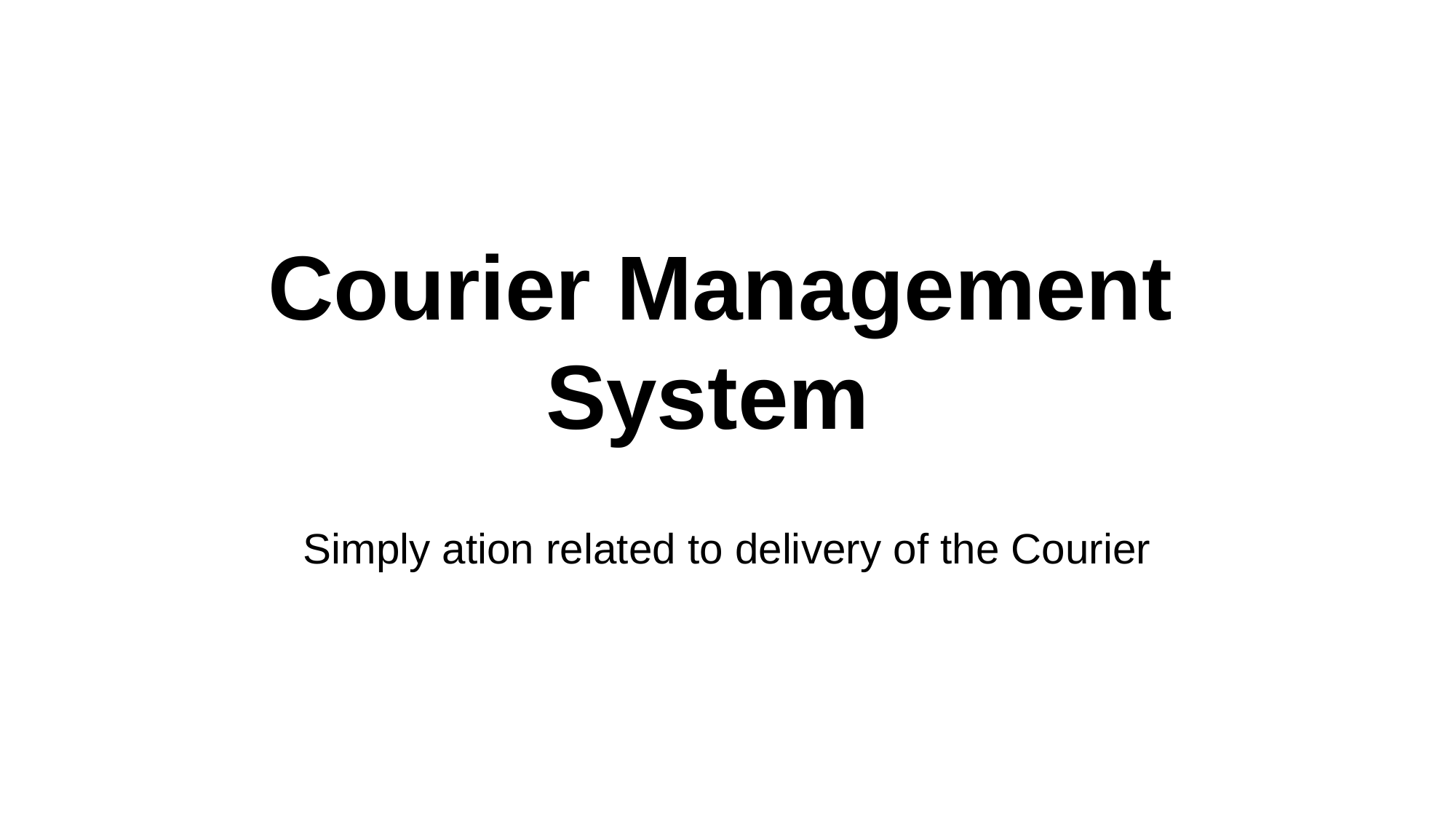

Courier Management
System
Simply ation related to delivery of the Courier